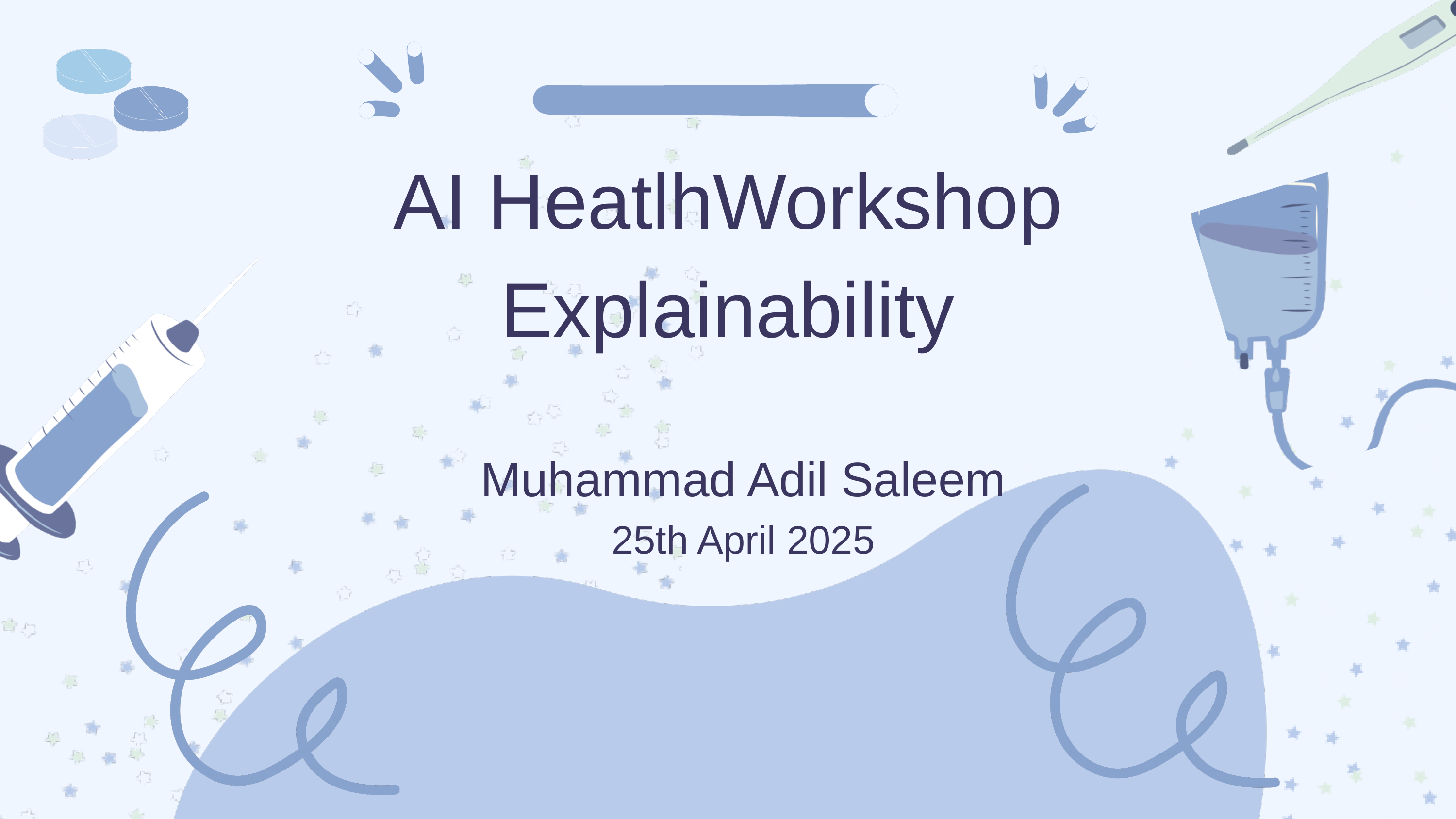

AI HeatlhWorkshop
Explainability

Muhammad Adil Saleem
25th April 2025